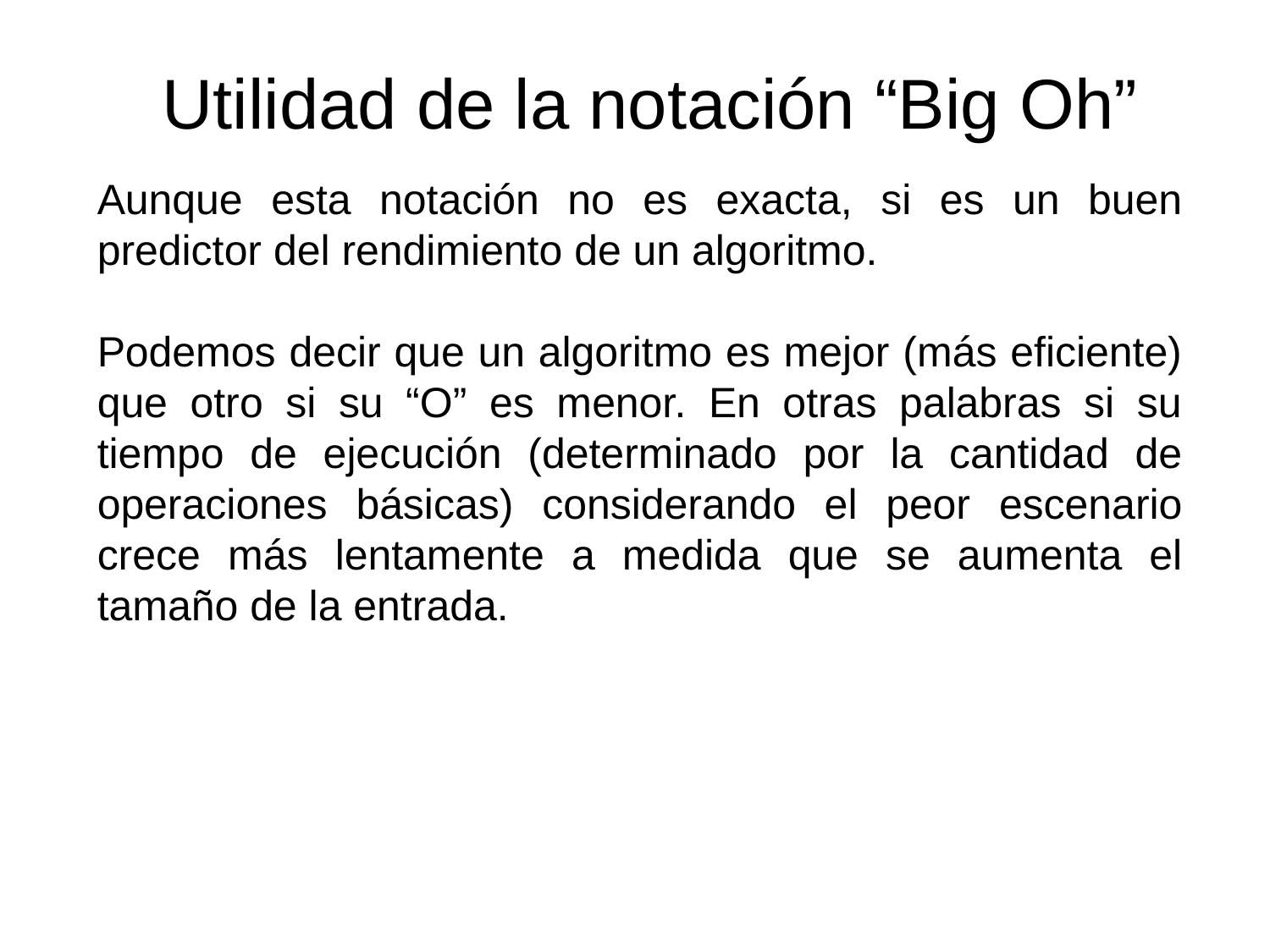

Utilidad de la notación “Big Oh”
Aunque esta notación no es exacta, si es un buen predictor del rendimiento de un algoritmo.

Podemos decir que un algoritmo es mejor (más eficiente) que otro si su “O” es menor. En otras palabras si su tiempo de ejecución (determinado por la cantidad de operaciones básicas) considerando el peor escenario crece más lentamente a medida que se aumenta el tamaño de la entrada.